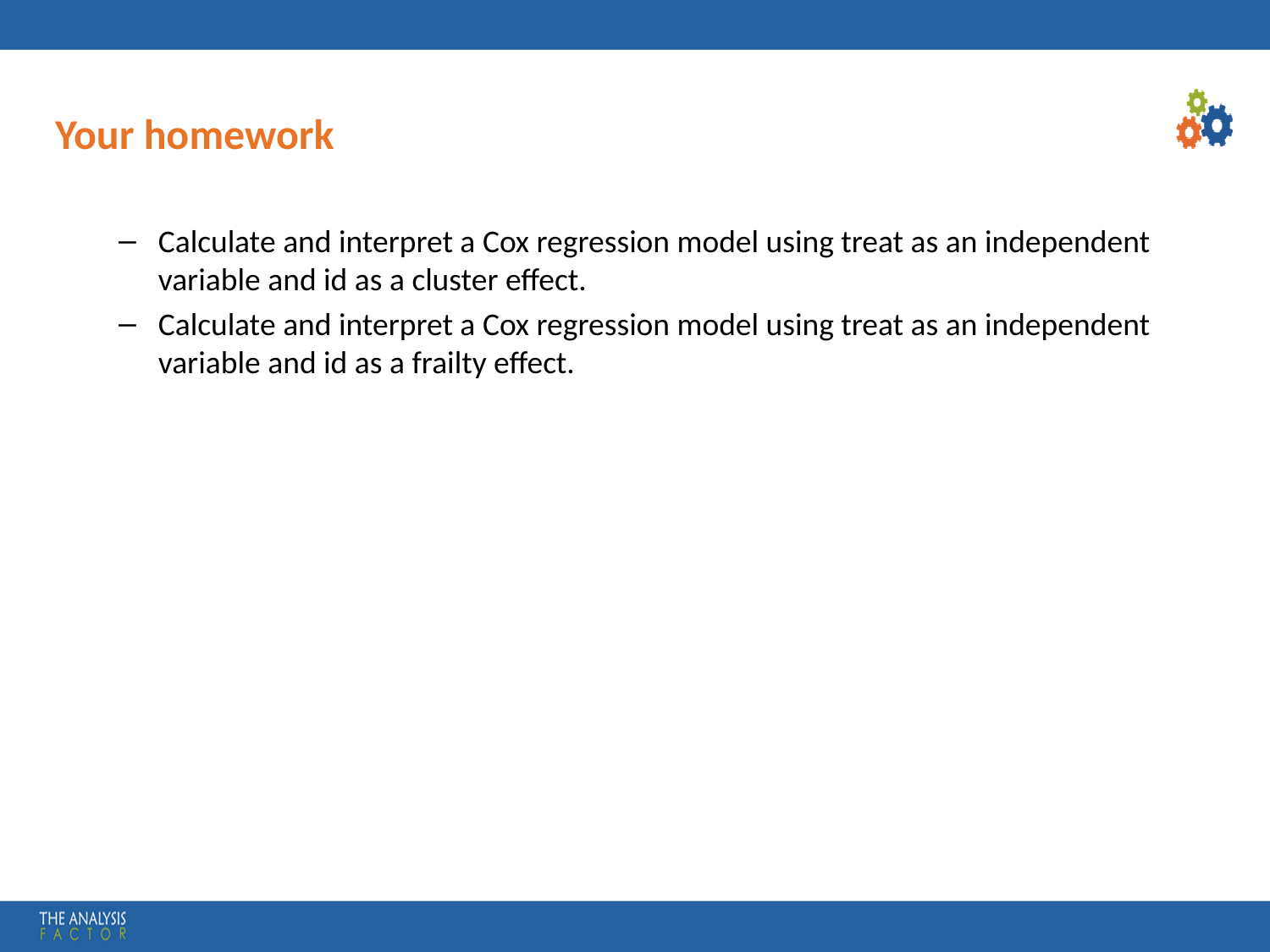

# Your homework
Calculate and interpret a Cox regression model using treat as an independent variable and id as a cluster effect.
Calculate and interpret a Cox regression model using treat as an independent variable and id as a frailty effect.